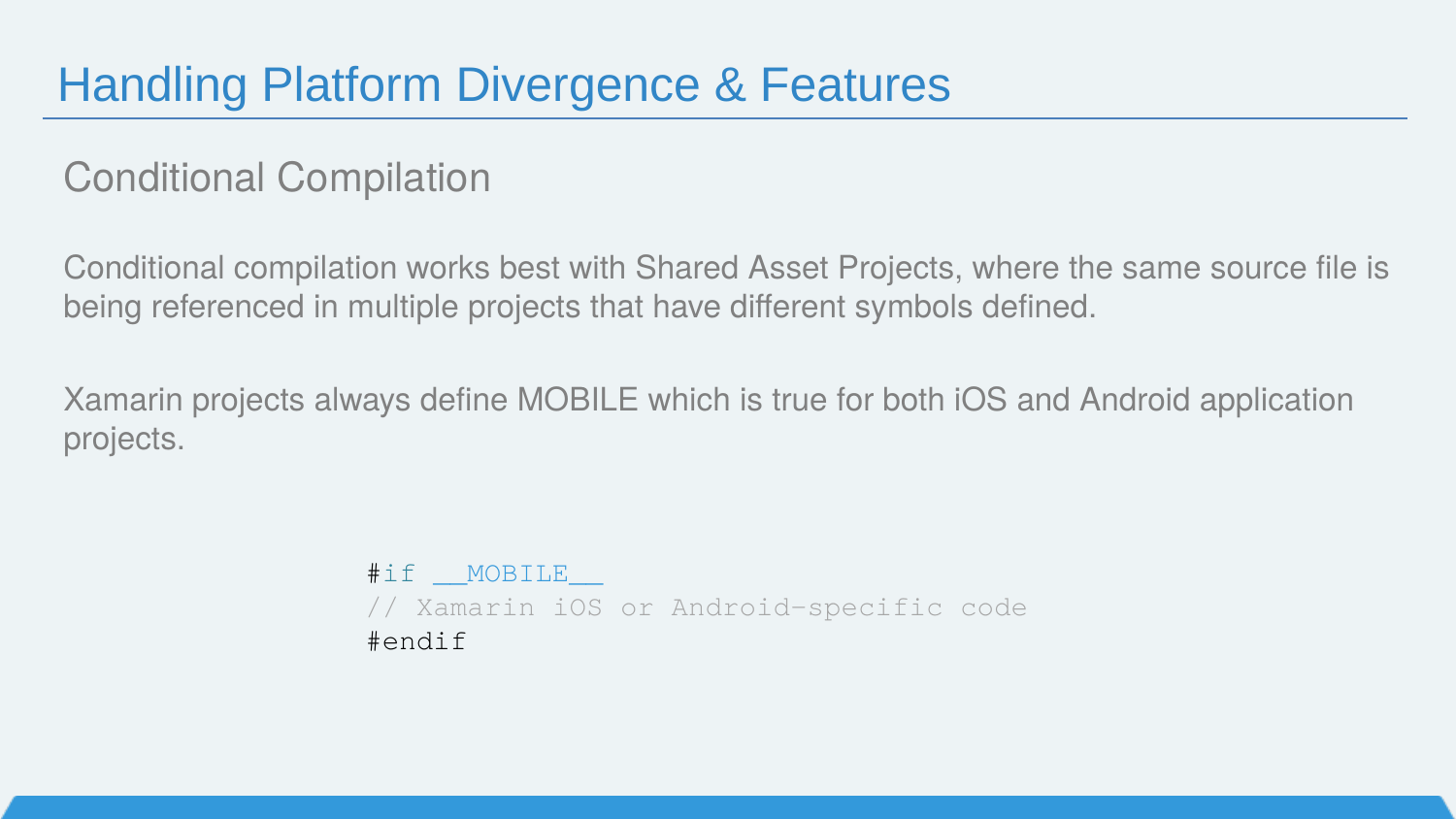

# Handling Platform Divergence & Features

Conditional Compilation
Conditional compilation works best with Shared Asset Projects, where the same source file is being referenced in multiple projects that have different symbols defined.
Xamarin projects always define MOBILE which is true for both iOS and Android application projects.
#if __MOBILE__
// Xamarin iOS or Android-specific code
#endif